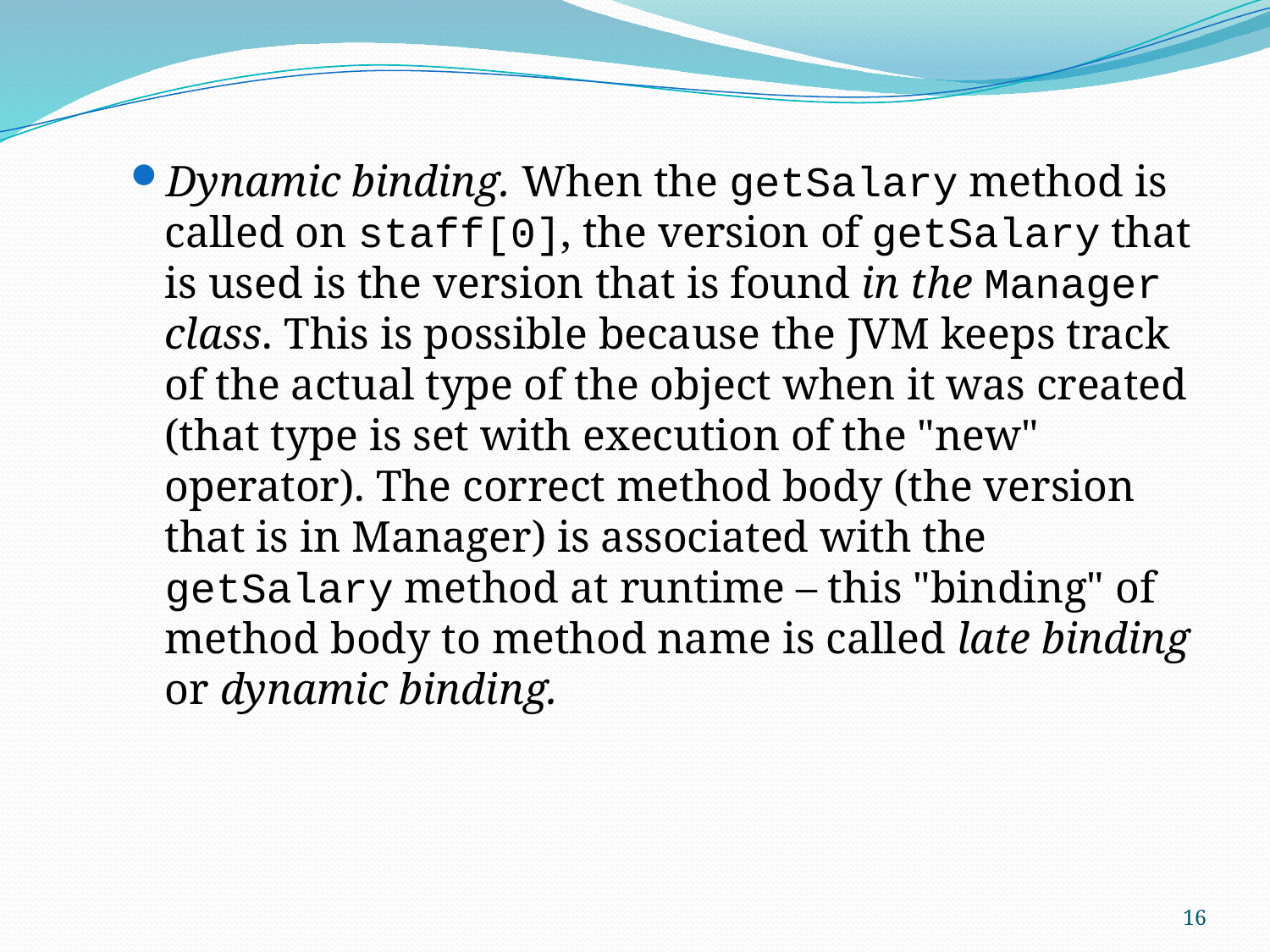

Dynamic binding. When the getSalary method is called on staff[0], the version of getSalary that is used is the version that is found in the Manager class. This is possible because the JVM keeps track of the actual type of the object when it was created (that type is set with execution of the "new" operator). The correct method body (the version that is in Manager) is associated with the getSalary method at runtime – this "binding" of method body to method name is called late binding or dynamic binding.
16